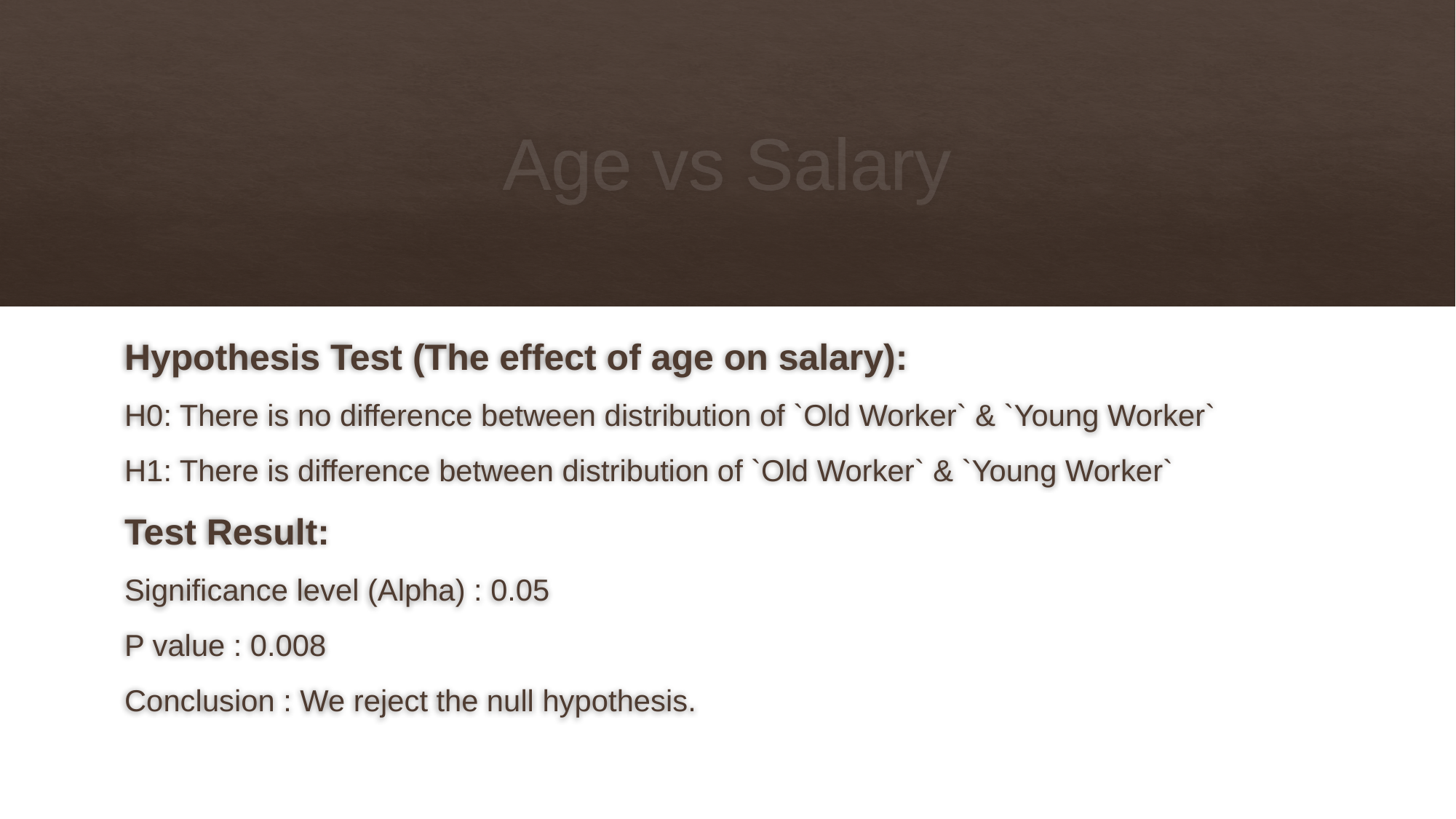

# Age vs Salary
Hypothesis Test (The effect of age on salary):
H0: There is no difference between distribution of `Old Worker` & `Young Worker`
H1: There is difference between distribution of `Old Worker` & `Young Worker`
Test Result:
Significance level (Alpha) : 0.05
P value : 0.008
Conclusion : We reject the null hypothesis.